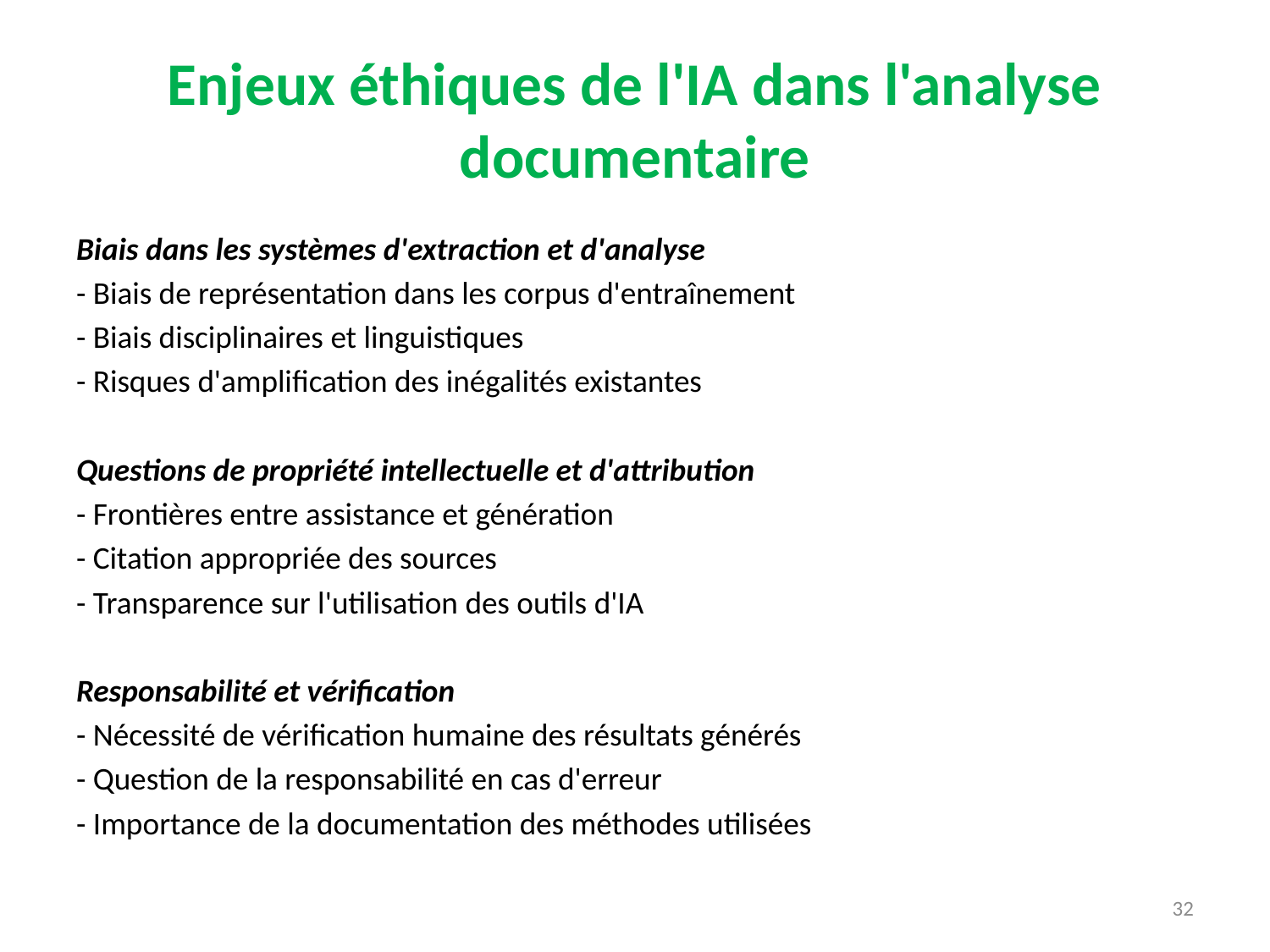

# Enjeux éthiques de l'IA dans l'analyse documentaire
Biais dans les systèmes d'extraction et d'analyse
- Biais de représentation dans les corpus d'entraînement
- Biais disciplinaires et linguistiques
- Risques d'amplification des inégalités existantes

Questions de propriété intellectuelle et d'attribution
- Frontières entre assistance et génération
- Citation appropriée des sources
- Transparence sur l'utilisation des outils d'IA

Responsabilité et vérification
- Nécessité de vérification humaine des résultats générés
- Question de la responsabilité en cas d'erreur
- Importance de la documentation des méthodes utilisées
32